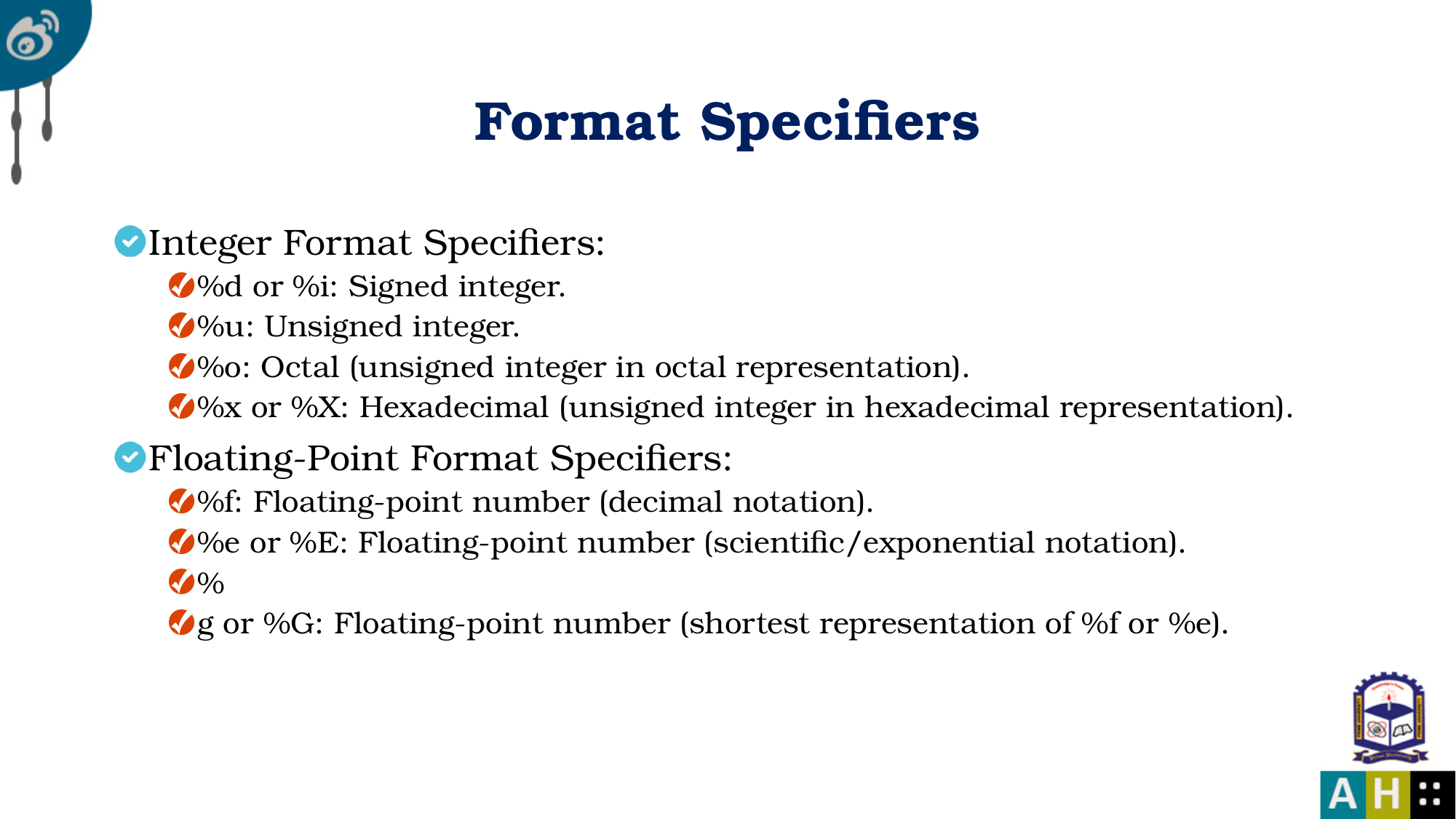

# Format Specifiers
Integer Format Specifiers:
%d or %i: Signed integer.
%u: Unsigned integer.
%o: Octal (unsigned integer in octal representation).
%x or %X: Hexadecimal (unsigned integer in hexadecimal representation).
Floating-Point Format Specifiers:
%f: Floating-point number (decimal notation).
%e or %E: Floating-point number (scientific/exponential notation).
%
g or %G: Floating-point number (shortest representation of %f or %e).